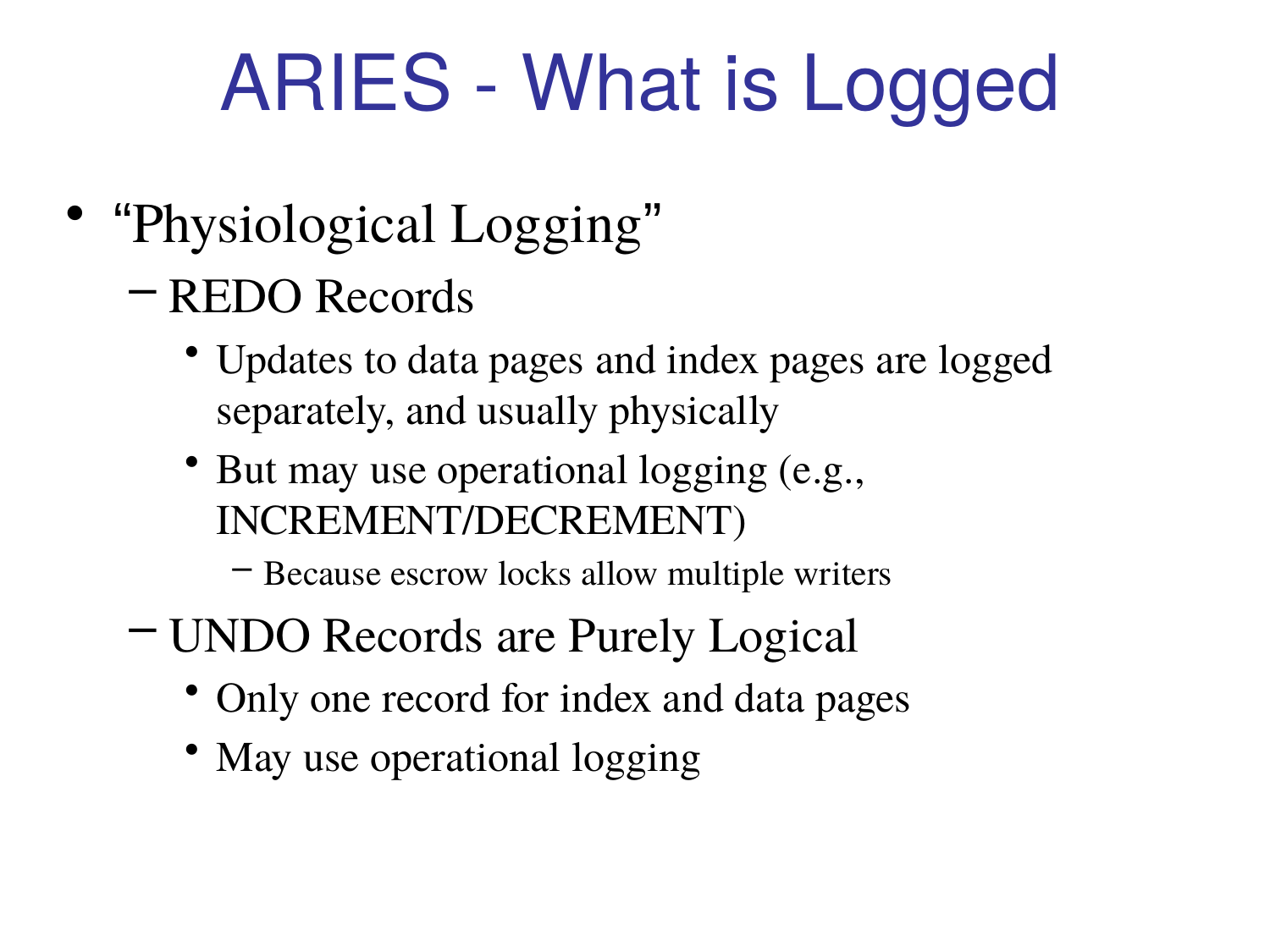

# ARIES - What is Logged
“Physiological Logging”
REDO Records
Updates to data pages and index pages are logged separately, and usually physically
But may use operational logging (e.g., INCREMENT/DECREMENT)
Because escrow locks allow multiple writers
UNDO Records are Purely Logical
Only one record for index and data pages
May use operational logging